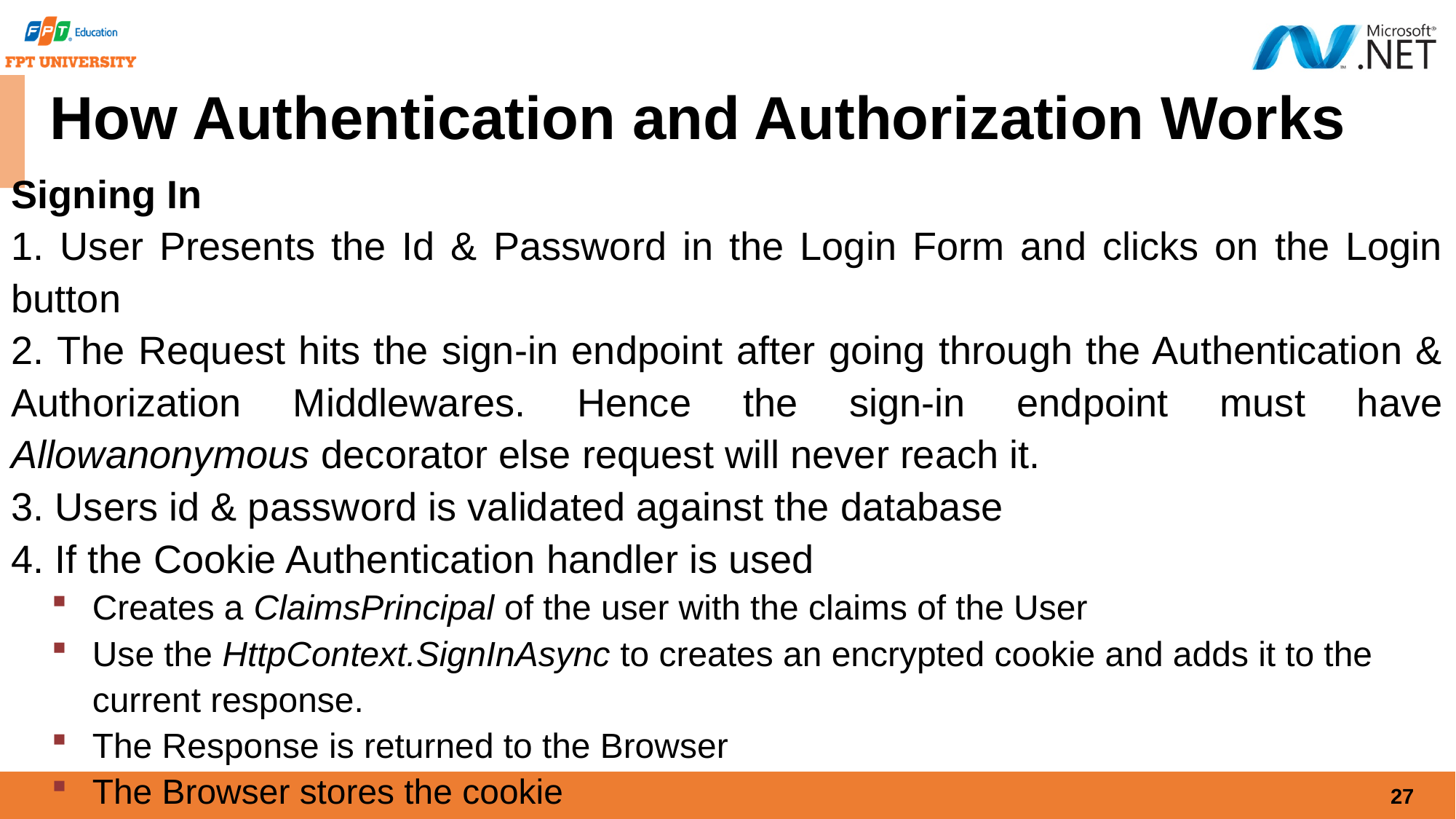

# How Authentication and Authorization Works
Signing In
1. User Presents the Id & Password in the Login Form and clicks on the Login button
2. The Request hits the sign-in endpoint after going through the Authentication & Authorization Middlewares. Hence the sign-in endpoint must have Allowanonymous decorator else request will never reach it.
3. Users id & password is validated against the database
4. If the Cookie Authentication handler is used
Creates a ClaimsPrincipal of the user with the claims of the User
Use the HttpContext.SignInAsync to creates an encrypted cookie and adds it to the current response.
The Response is returned to the Browser
The Browser stores the cookie
27